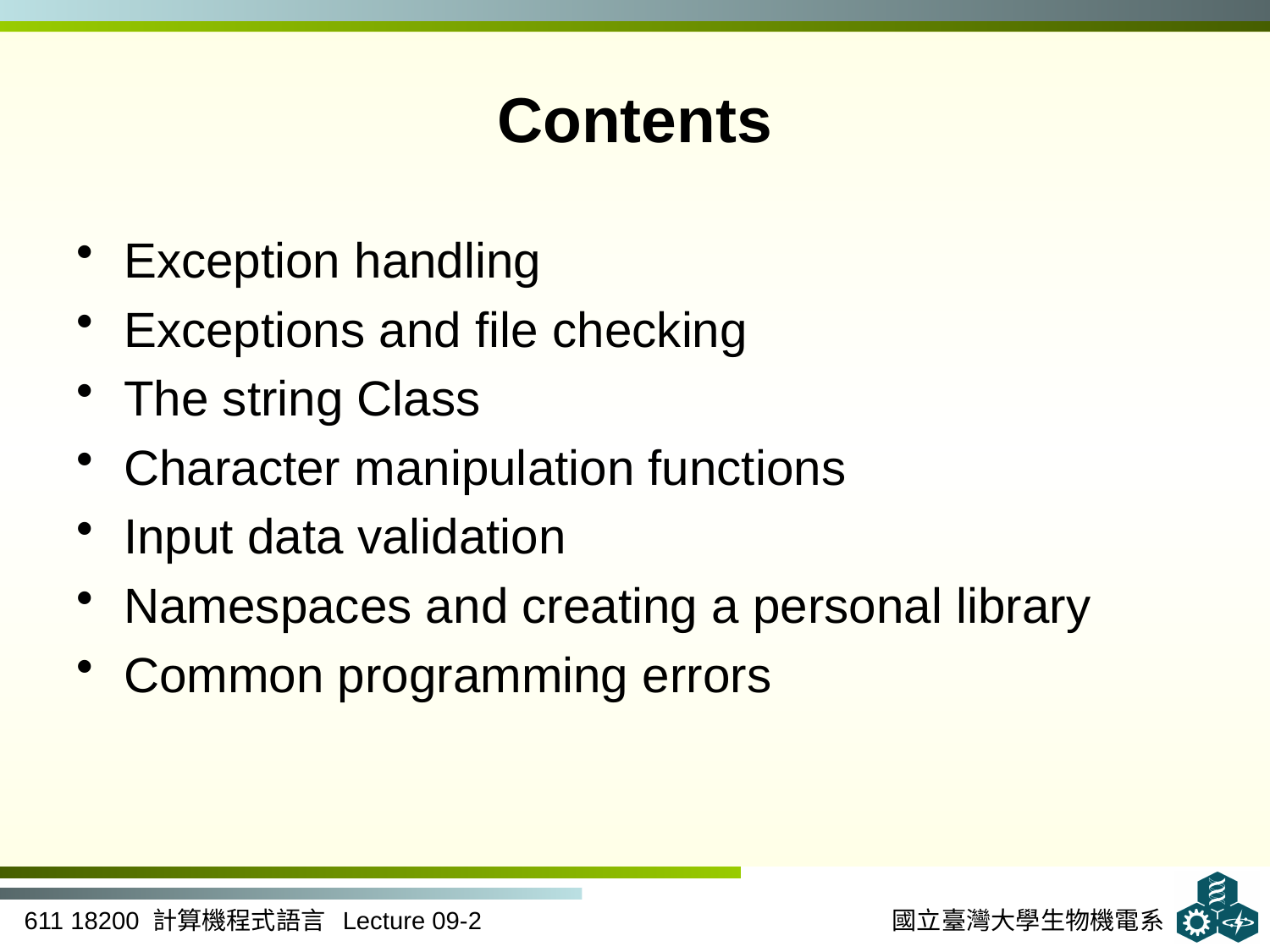

# Contents
Exception handling
Exceptions and file checking
The string Class
Character manipulation functions
Input data validation
Namespaces and creating a personal library
Common programming errors